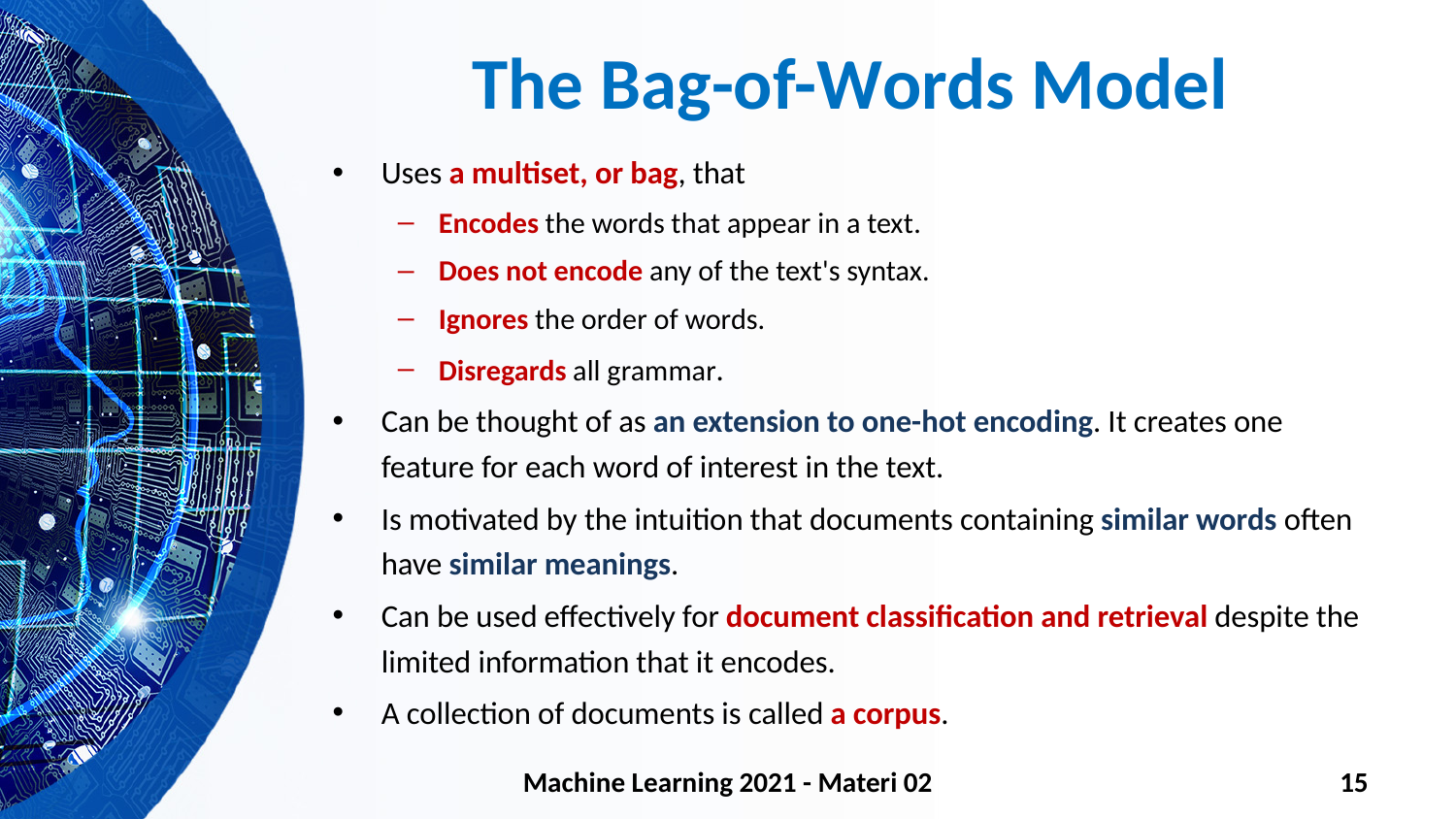

# The Bag-of-Words Model
Uses a multiset, or bag, that
Encodes the words that appear in a text.
Does not encode any of the text's syntax.
Ignores the order of words.
Disregards all grammar.
Can be thought of as an extension to one-hot encoding. It creates one feature for each word of interest in the text.
Is motivated by the intuition that documents containing similar words often have similar meanings.
Can be used effectively for document classification and retrieval despite the limited information that it encodes.
A collection of documents is called a corpus.
Machine Learning 2021 - Materi 02
15